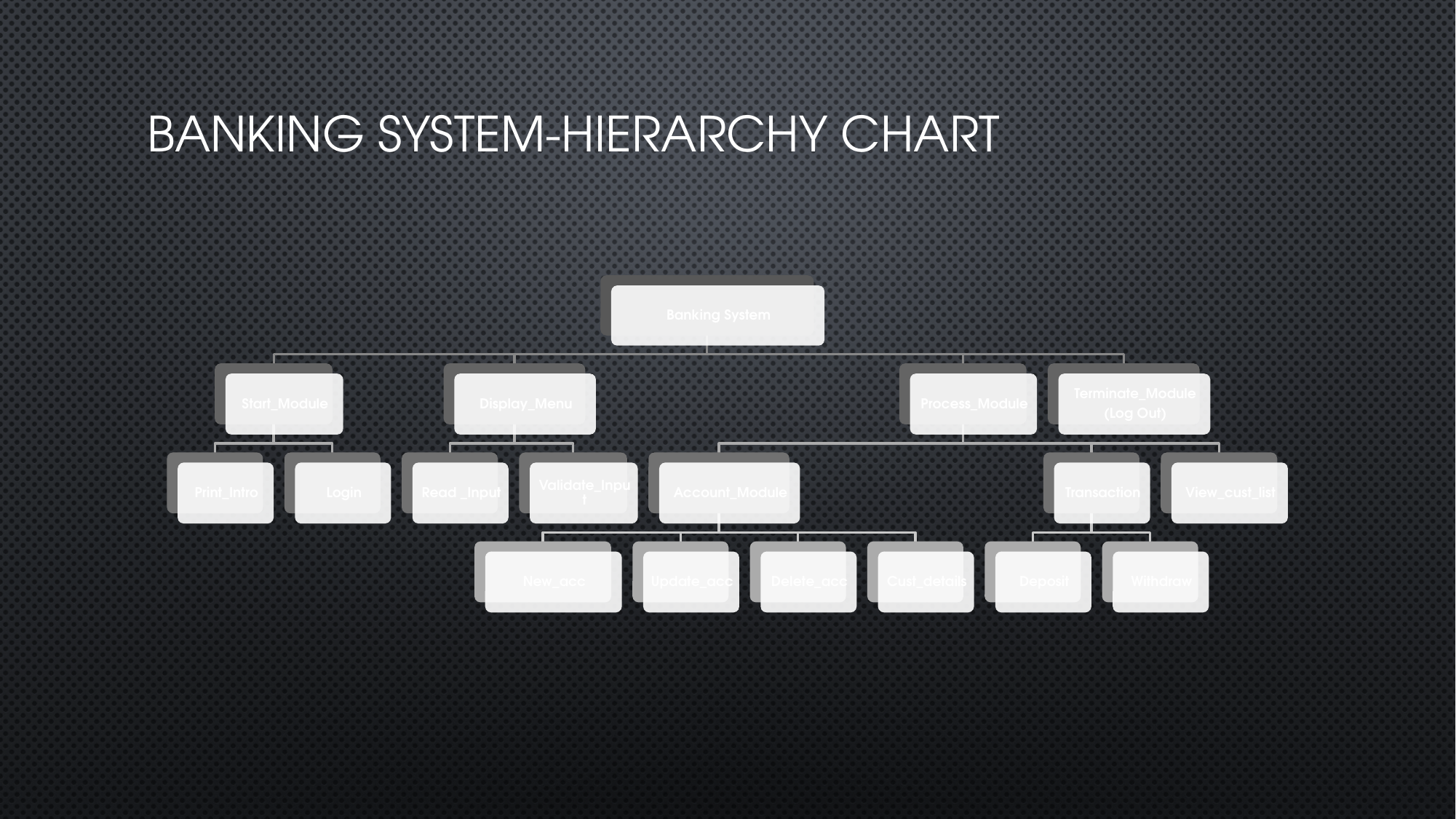

# Banking system-Hierarchy chart
Banking System
Start_Module
Print_Intro
Login
Display_Menu
Read _Input
Validate_Input
Process_Module
Account_Module
New_acc
Update_acc
Delete_acc
Cust_details
Transaction
Deposit
Withdraw
View_cust_list
Terminate_Module
(Log Out)